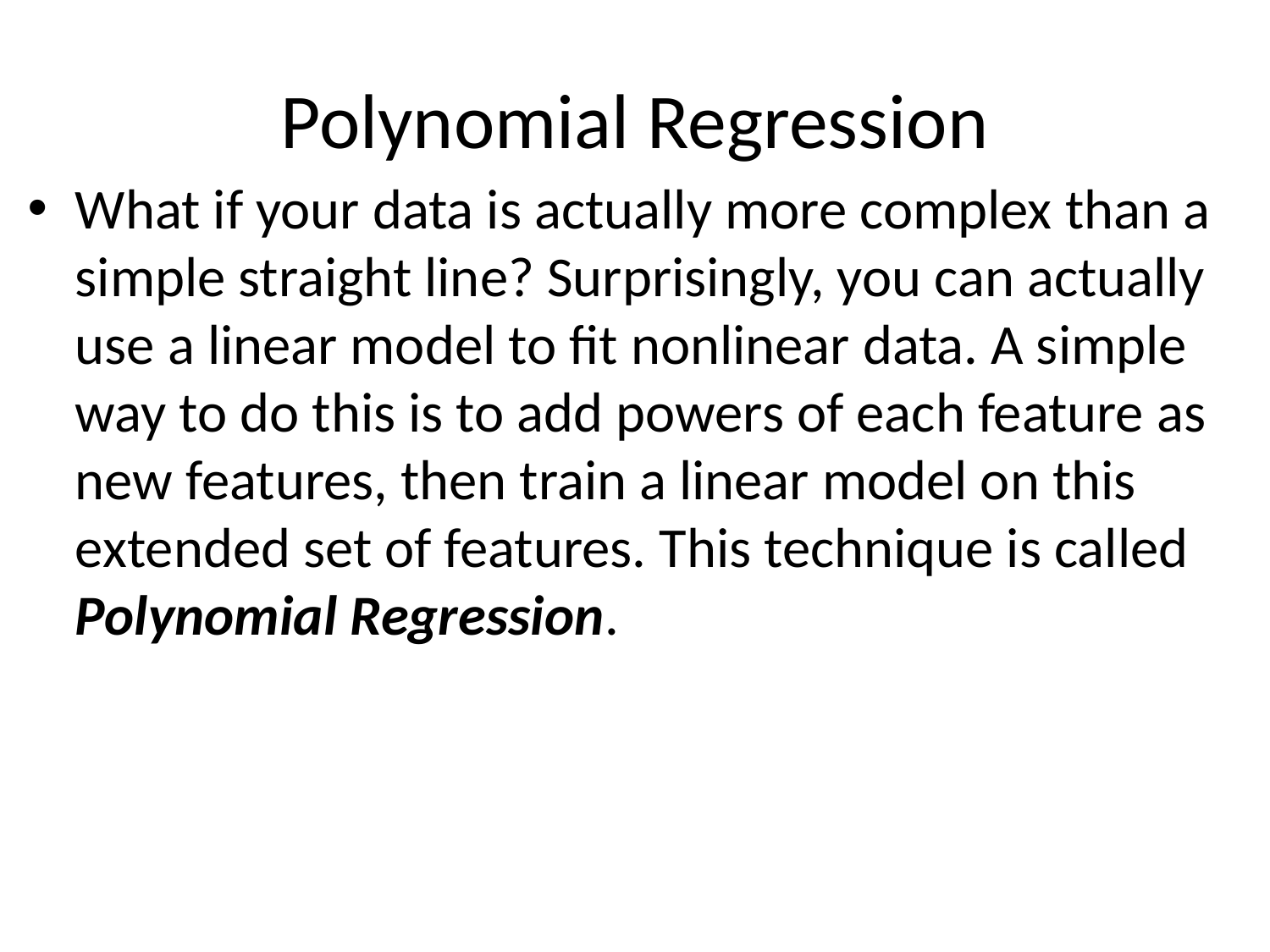

# Polynomial Regression
What if your data is actually more complex than a simple straight line? Surprisingly, you can actually use a linear model to fit nonlinear data. A simple way to do this is to add powers of each feature as new features, then train a linear model on this extended set of features. This technique is called Polynomial Regression.